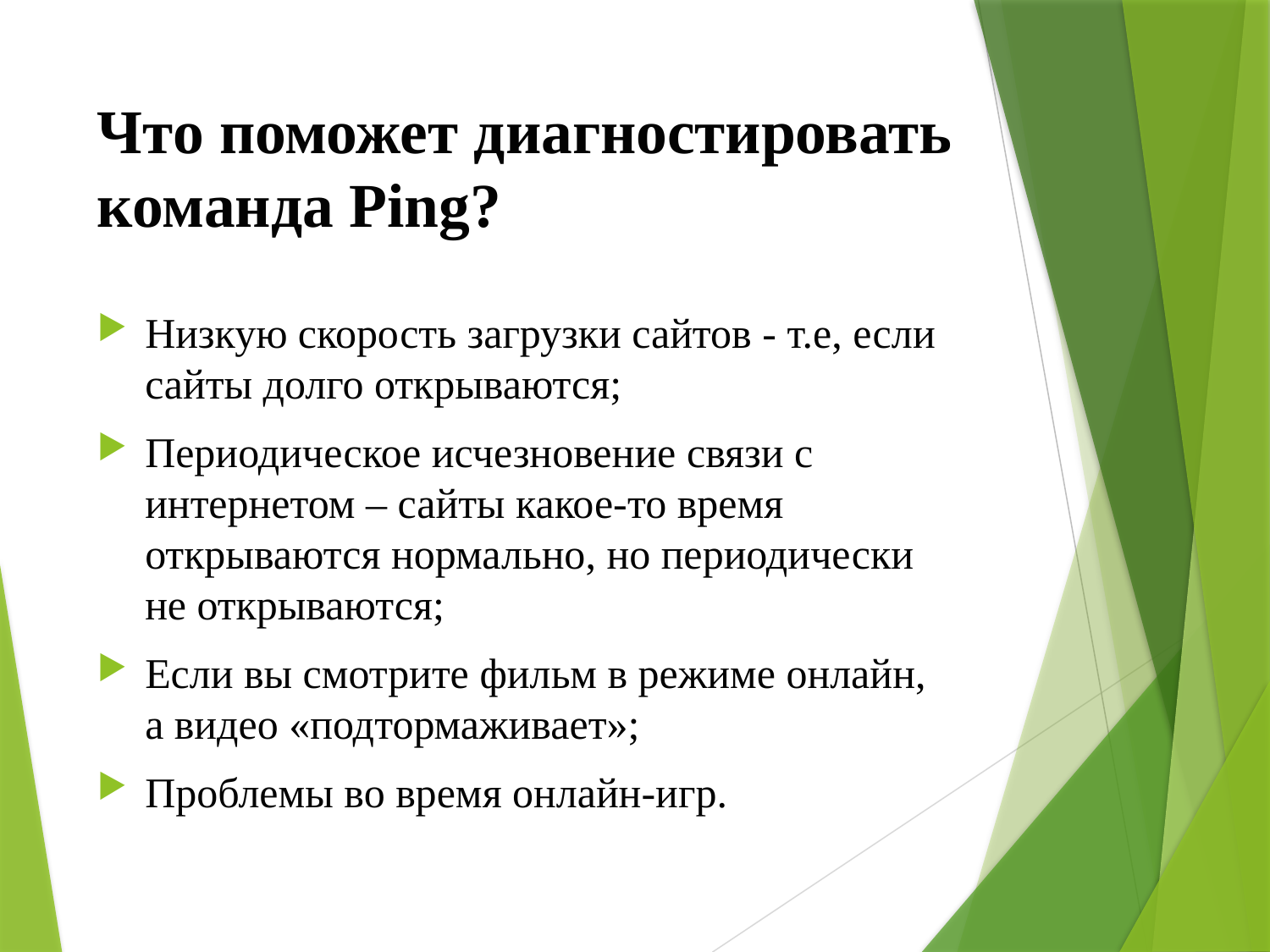

# Что поможет диагностировать команда Ping?
Низкую скорость загрузки сайтов - т.е, если сайты долго открываются;
Периодическое исчезновение связи с интернетом – сайты какое-то время открываются нормально, но периодически не открываются;
Если вы смотрите фильм в режиме онлайн, а видео «подтормаживает»;
Проблемы во время онлайн-игр.